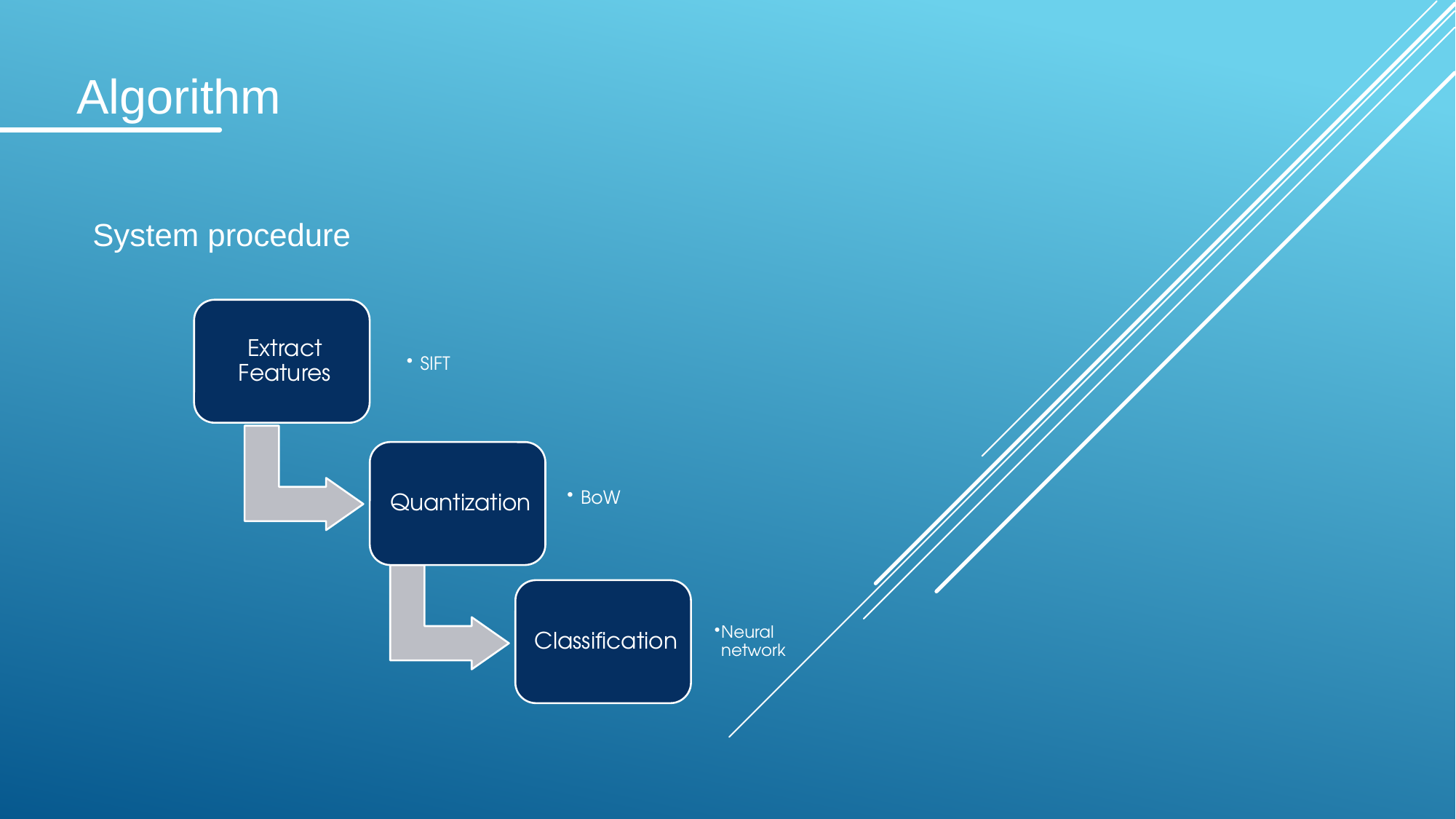

Algorithm
System procedure
Extract Features
SIFT
Quantization
BoW
Classification
Neural network